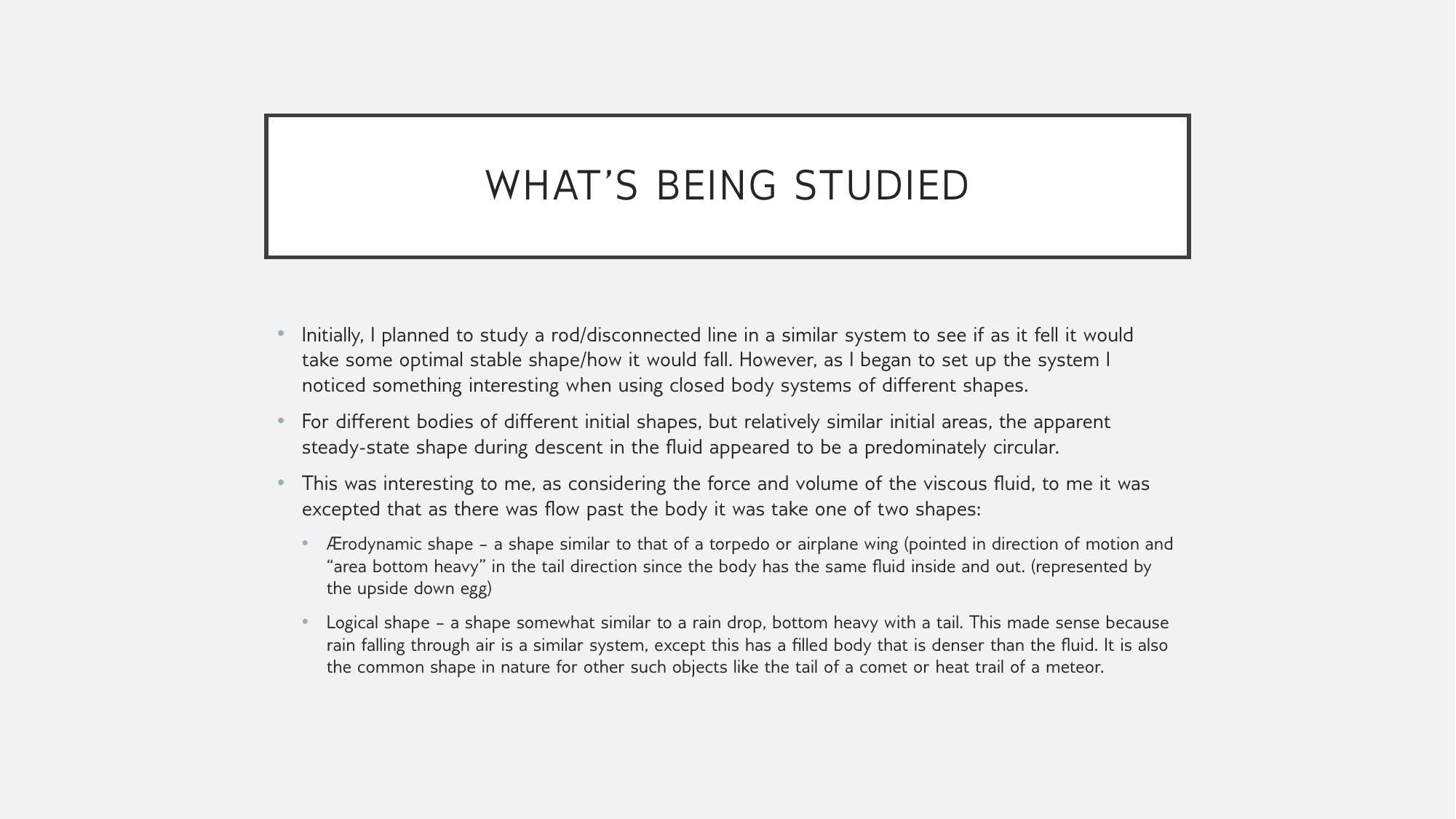

# What’s being studied
Initially, I planned to study a rod/disconnected line in a similar system to see if as it fell it would take some optimal stable shape/how it would fall. However, as I began to set up the system I noticed something interesting when using closed body systems of different shapes.
For different bodies of different initial shapes, but relatively similar initial areas, the apparent steady-state shape during descent in the fluid appeared to be a predominately circular.
This was interesting to me, as considering the force and volume of the viscous fluid, to me it was excepted that as there was flow past the body it was take one of two shapes:
Aerodynamic shape – a shape similar to that of a torpedo or airplane wing (pointed in direction of motion and “area bottom heavy” in the tail direction since the body has the same fluid inside and out. (represented by the upside down egg)
Logical shape – a shape somewhat similar to a rain drop, bottom heavy with a tail. This made sense because rain falling through air is a similar system, except this has a filled body that is denser than the fluid. It is also the common shape in nature for other such objects like the tail of a comet or heat trail of a meteor.